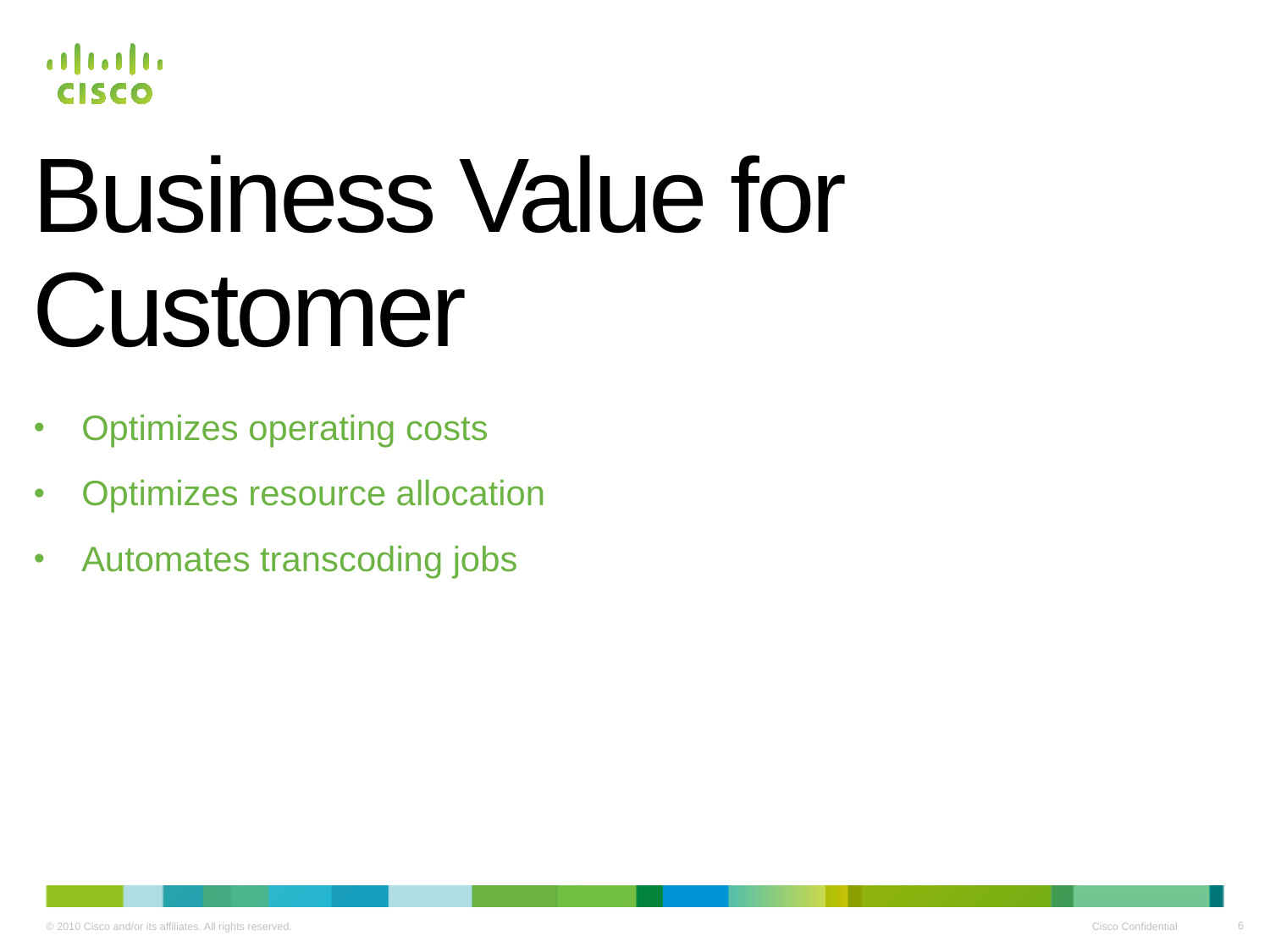

# Business Value for Customer
Optimizes operating costs
Optimizes resource allocation
Automates transcoding jobs